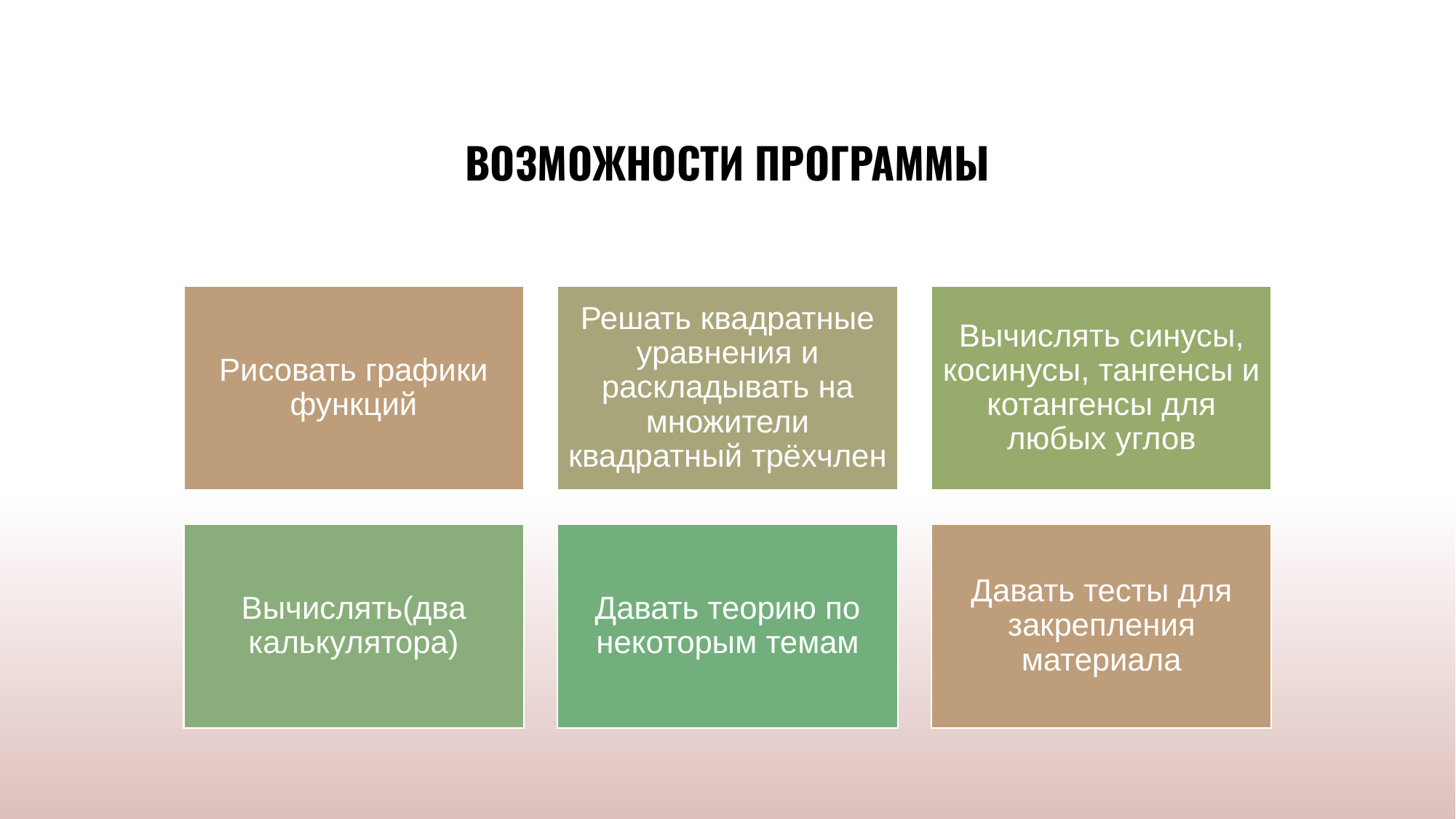

# ВОЗМОЖНОСТИ ПРОГРАММЫ

Рисовать графики функций

Решать квадратные уравнения и раскладывать на множители квадратный трёхчлен

Вычислять синусы, косинусы, тангенсы и котангенсы для любых углов

Вычислять(два калькулятора)

Давать теорию по некоторым темам

Давать тесты для закрепления материала